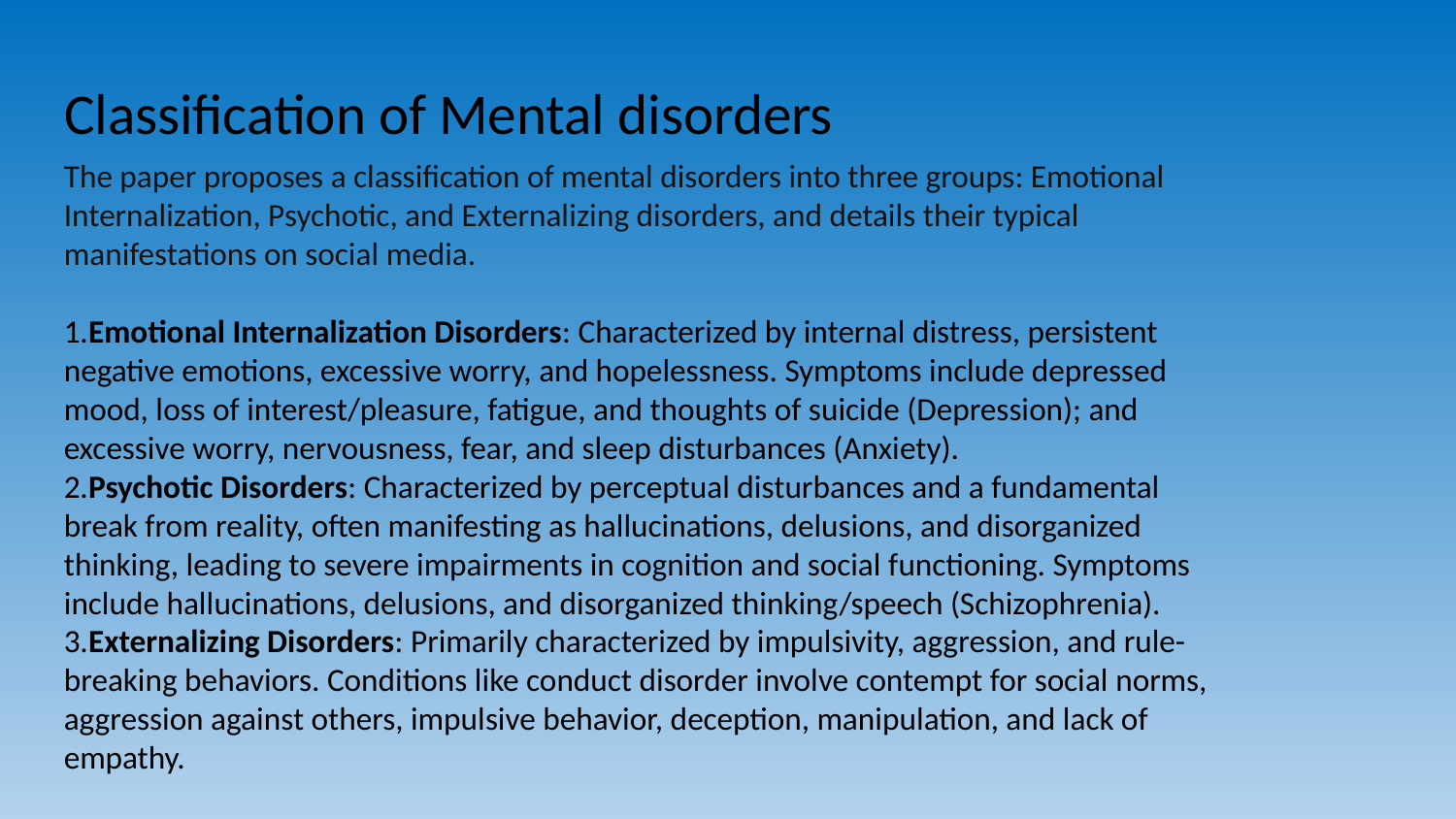

# Classification of Mental disorders
The paper proposes a classification of mental disorders into three groups: Emotional Internalization, Psychotic, and Externalizing disorders, and details their typical manifestations on social media.

1.Emotional Internalization Disorders: Characterized by internal distress, persistent negative emotions, excessive worry, and hopelessness. Symptoms include depressed mood, loss of interest/pleasure, fatigue, and thoughts of suicide (Depression); and excessive worry, nervousness, fear, and sleep disturbances (Anxiety).
2.Psychotic Disorders: Characterized by perceptual disturbances and a fundamental break from reality, often manifesting as hallucinations, delusions, and disorganized thinking, leading to severe impairments in cognition and social functioning. Symptoms include hallucinations, delusions, and disorganized thinking/speech (Schizophrenia).
3.Externalizing Disorders: Primarily characterized by impulsivity, aggression, and rule-breaking behaviors. Conditions like conduct disorder involve contempt for social norms, aggression against others, impulsive behavior, deception, manipulation, and lack of empathy.